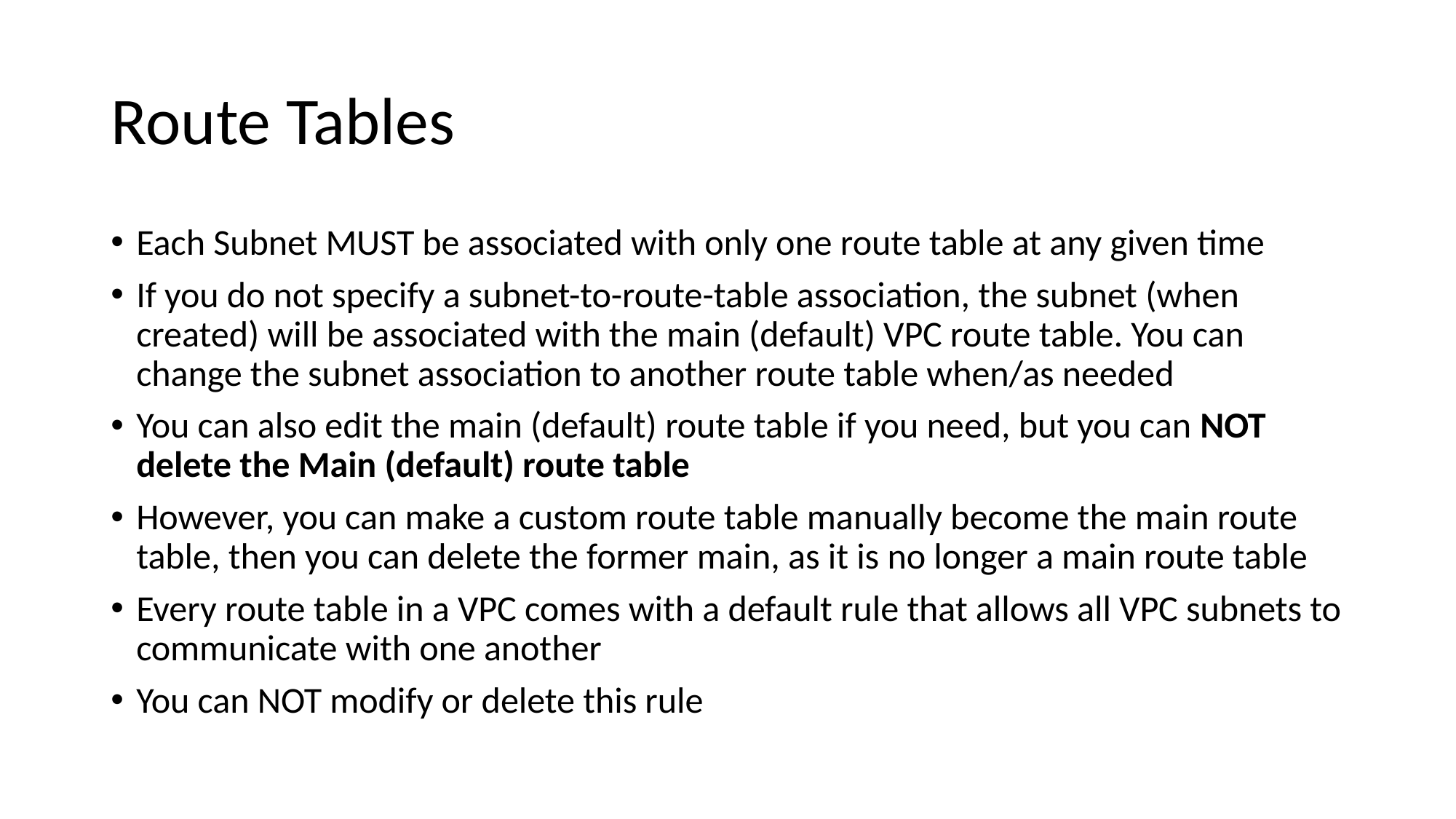

# Route Tables
Each Subnet MUST be associated with only one route table at any given time
If you do not specify a subnet-to-route-table association, the subnet (when created) will be associated with the main (default) VPC route table. You can change the subnet association to another route table when/as needed
You can also edit the main (default) route table if you need, but you can NOT delete the Main (default) route table
However, you can make a custom route table manually become the main route table, then you can delete the former main, as it is no longer a main route table
Every route table in a VPC comes with a default rule that allows all VPC subnets to communicate with one another
You can NOT modify or delete this rule